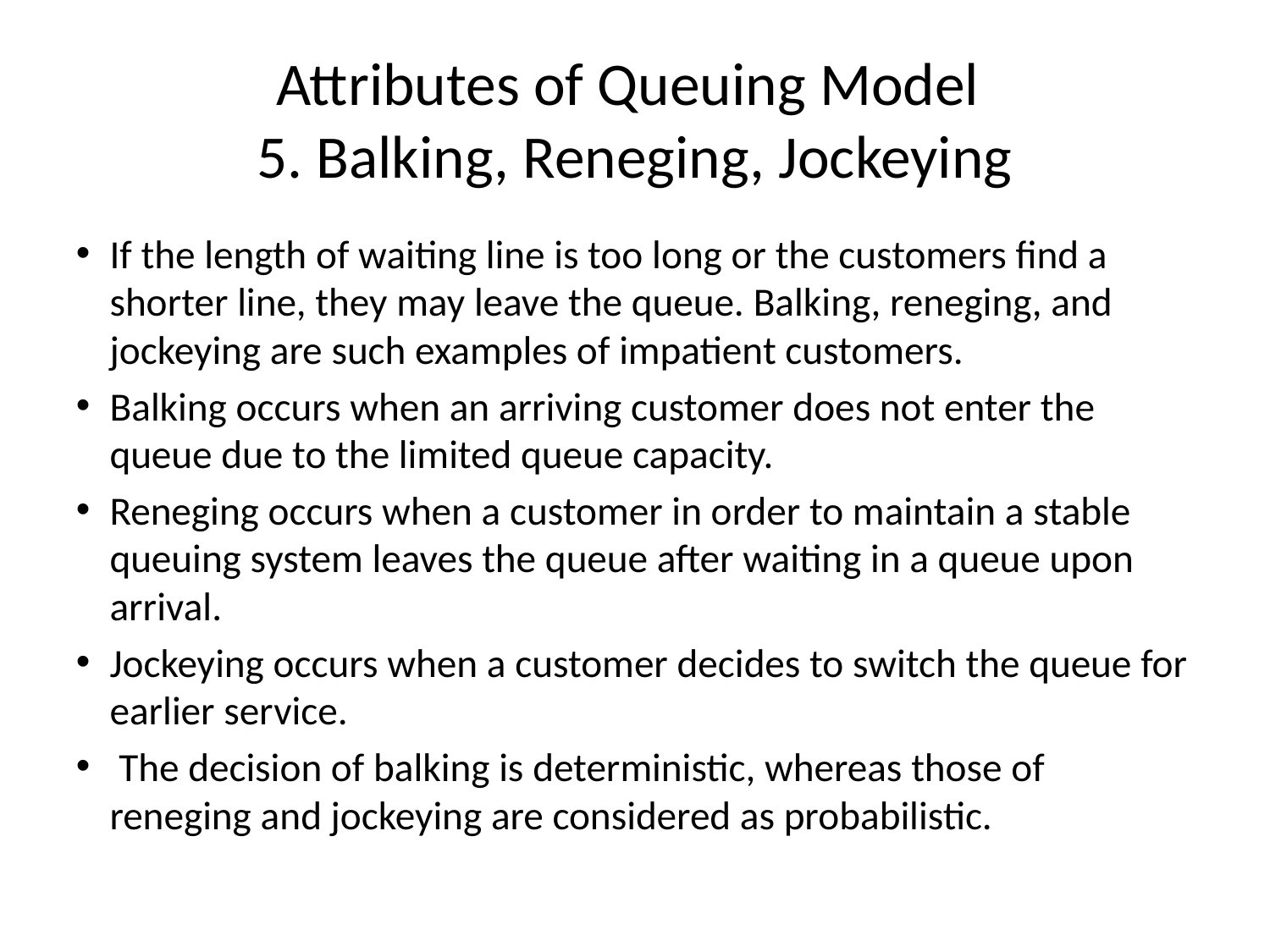

Attributes of Queuing Model
5. Balking, Reneging, Jockeying
If the length of waiting line is too long or the customers find a shorter line, they may leave the queue. Balking, reneging, and jockeying are such examples of impatient customers.
Balking occurs when an arriving customer does not enter the queue due to the limited queue capacity.
Reneging occurs when a customer in order to maintain a stable queuing system leaves the queue after waiting in a queue upon arrival.
Jockeying occurs when a customer decides to switch the queue for earlier service.
 The decision of balking is deterministic, whereas those of reneging and jockeying are considered as probabilistic.